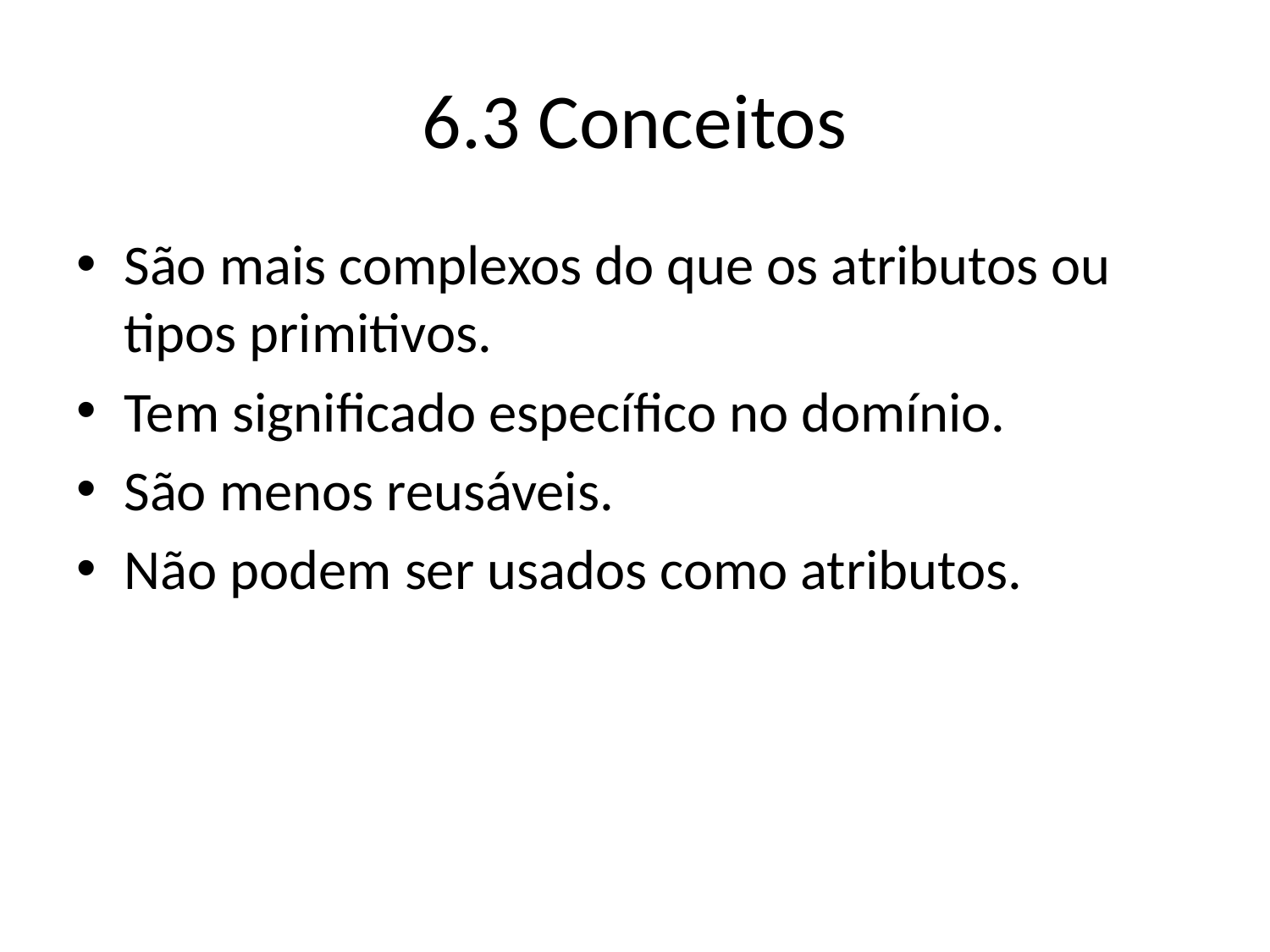

# 6.3 Conceitos
São mais complexos do que os atributos ou tipos primitivos.
Tem significado específico no domínio.
São menos reusáveis.
Não podem ser usados como atributos.